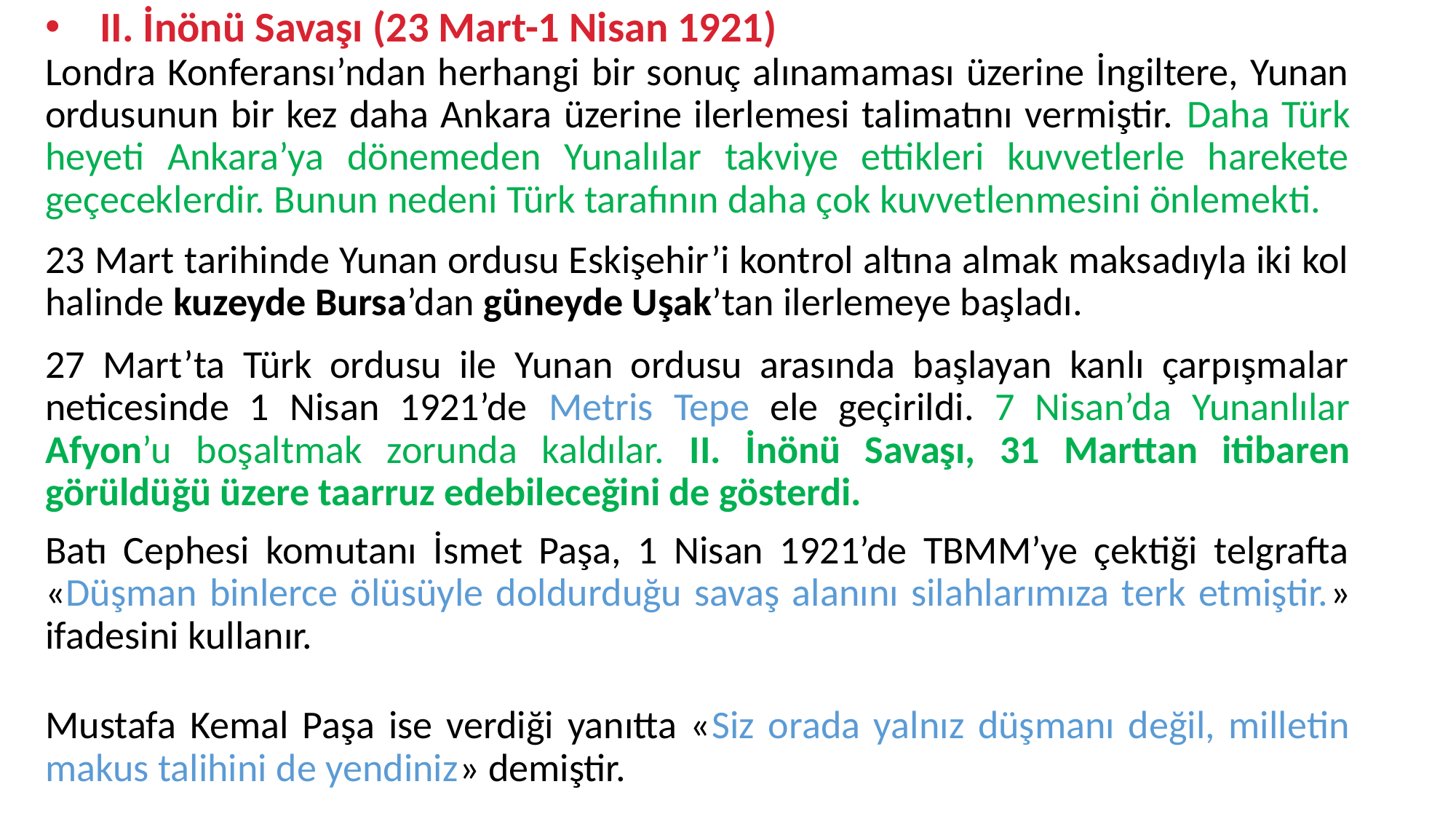

II. İnönü Savaşı (23 Mart-1 Nisan 1921)
Londra Konferansı’ndan herhangi bir sonuç alınamaması üzerine İngiltere, Yunan ordusunun bir kez daha Ankara üzerine ilerlemesi talimatını vermiştir. Daha Türk heyeti Ankara’ya dönemeden Yunalılar takviye ettikleri kuvvetlerle harekete geçeceklerdir. Bunun nedeni Türk tarafının daha çok kuvvetlenmesini önlemekti.

23 Mart tarihinde Yunan ordusu Eskişehir’i kontrol altına almak maksadıyla iki kol halinde kuzeyde Bursa’dan güneyde Uşak’tan ilerlemeye başladı.

27 Mart’ta Türk ordusu ile Yunan ordusu arasında başlayan kanlı çarpışmalar neticesinde 1 Nisan 1921’de Metris Tepe ele geçirildi. 7 Nisan’da Yunanlılar Afyon’u boşaltmak zorunda kaldılar. II. İnönü Savaşı, 31 Marttan itibaren görüldüğü üzere taarruz edebileceğini de gösterdi.
Batı Cephesi komutanı İsmet Paşa, 1 Nisan 1921’de TBMM’ye çektiği telgrafta «Düşman binlerce ölüsüyle doldurduğu savaş alanını silahlarımıza terk etmiştir.» ifadesini kullanır.

Mustafa Kemal Paşa ise verdiği yanıtta «Siz orada yalnız düşmanı değil, milletin makus talihini de yendiniz» demiştir.